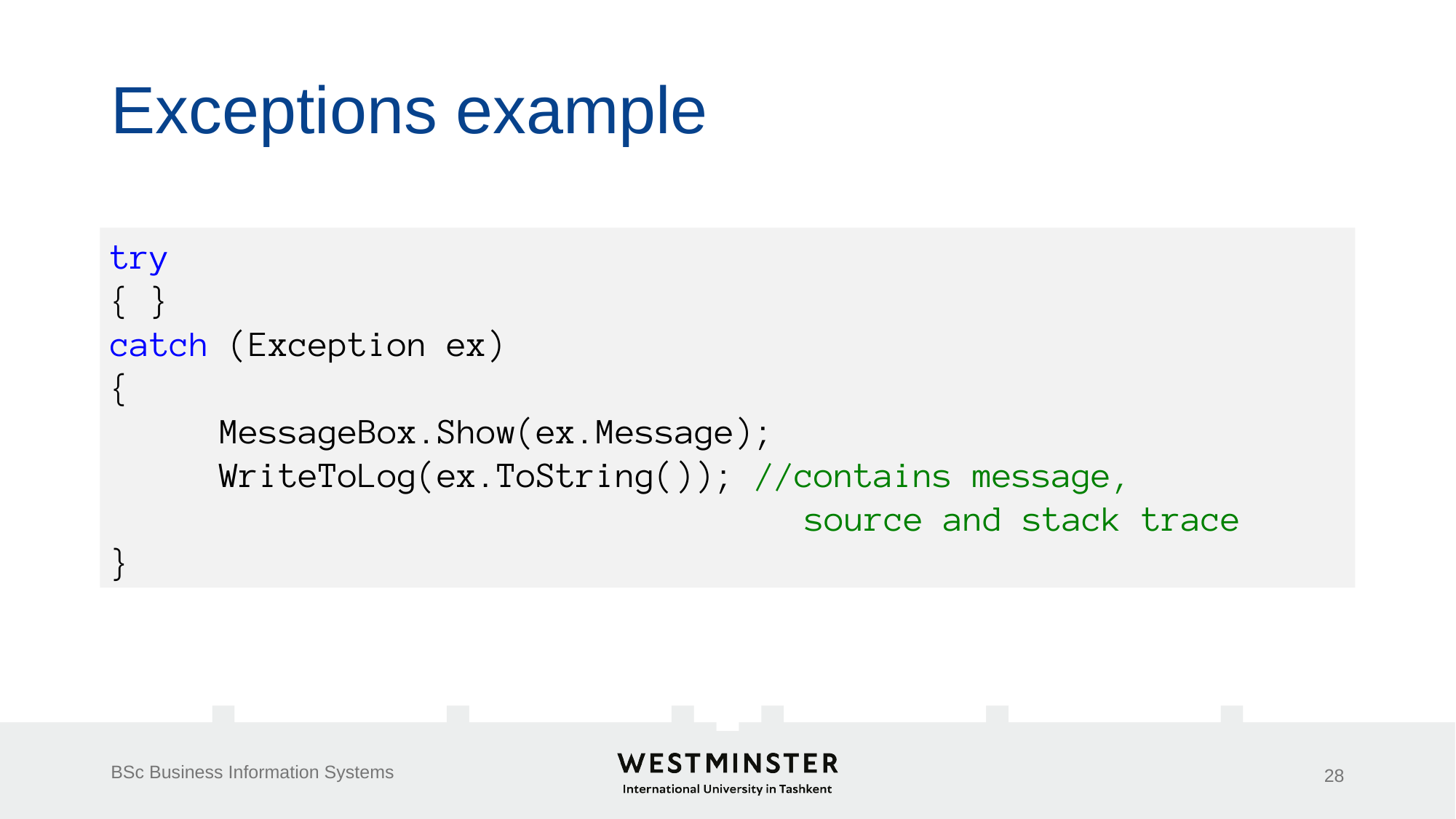

# Exceptions example
try
{ }
catch (Exception ex)
{
	MessageBox.Show(ex.Message);
	WriteToLog(ex.ToString()); //contains message,
						  source and stack trace
}
BSc Business Information Systems
28